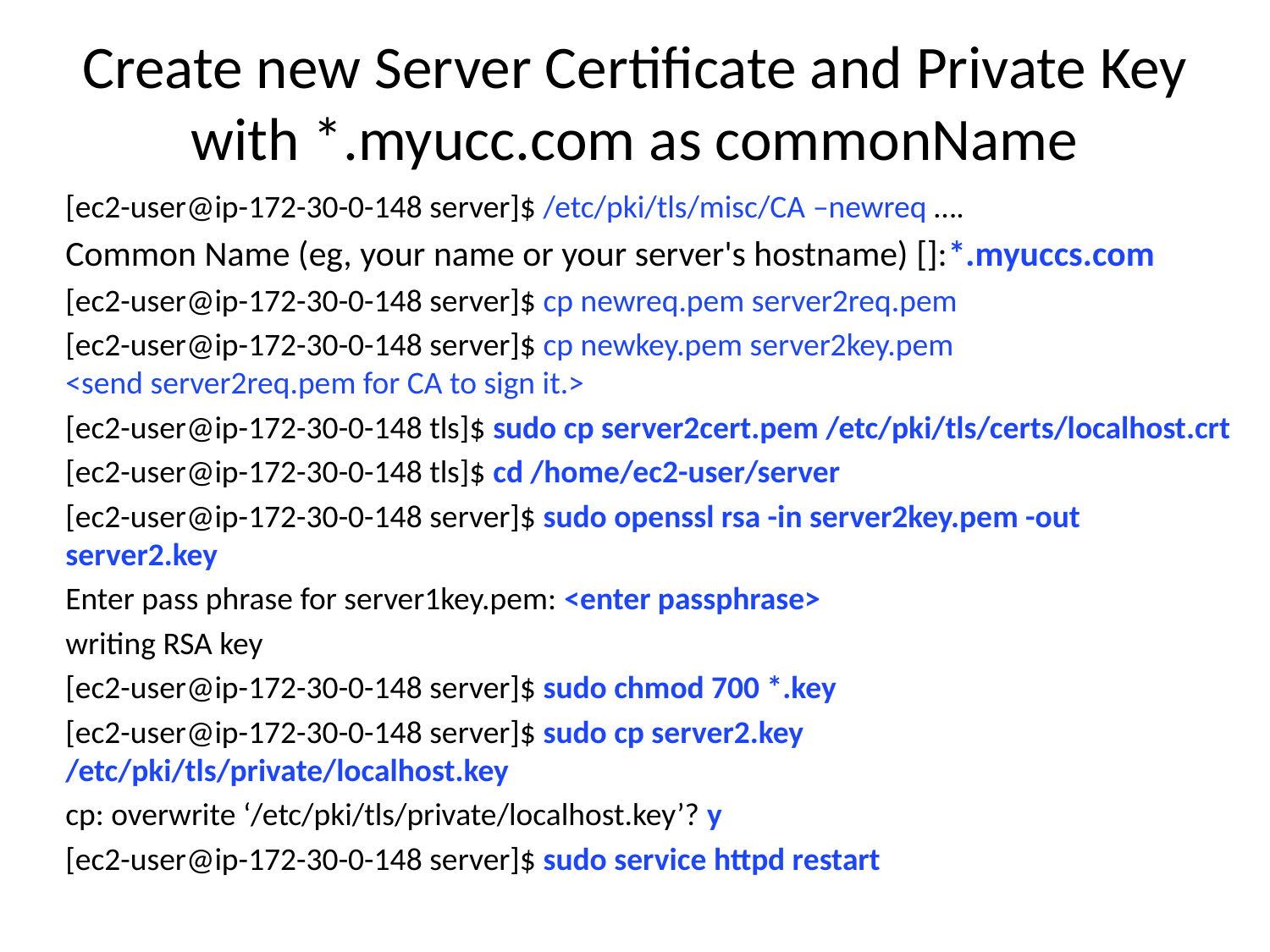

# Create new Server Certificate and Private Key with *.myucc.com as commonName
[ec2-user@ip-172-30-0-148 server]$ /etc/pki/tls/misc/CA –newreq ….
Common Name (eg, your name or your server's hostname) []:*.myuccs.com
[ec2-user@ip-172-30-0-148 server]$ cp newreq.pem server2req.pem
[ec2-user@ip-172-30-0-148 server]$ cp newkey.pem server2key.pem
<send server2req.pem for CA to sign it.>
[ec2-user@ip-172-30-0-148 tls]$ sudo cp server2cert.pem /etc/pki/tls/certs/localhost.crt
[ec2-user@ip-172-30-0-148 tls]$ cd /home/ec2-user/server
[ec2-user@ip-172-30-0-148 server]$ sudo openssl rsa -in server2key.pem -out server2.key
Enter pass phrase for server1key.pem: <enter passphrase>
writing RSA key
[ec2-user@ip-172-30-0-148 server]$ sudo chmod 700 *.key
[ec2-user@ip-172-30-0-148 server]$ sudo cp server2.key  /etc/pki/tls/private/localhost.key
cp: overwrite ‘/etc/pki/tls/private/localhost.key’? y
[ec2-user@ip-172-30-0-148 server]$ sudo service httpd restart